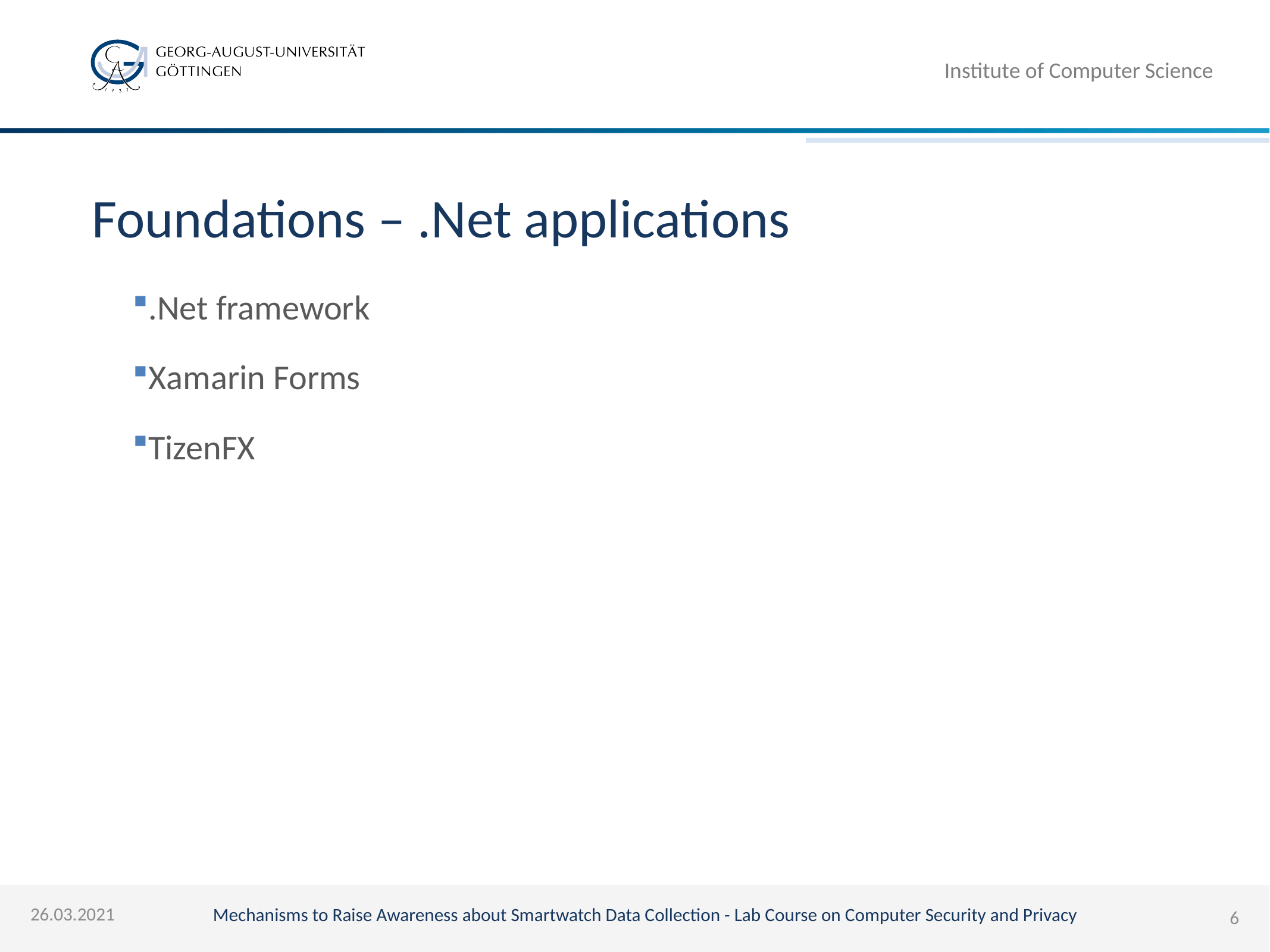

# Foundations – .Net applications
.Net framework
Xamarin Forms
TizenFX
26.03.2021
6